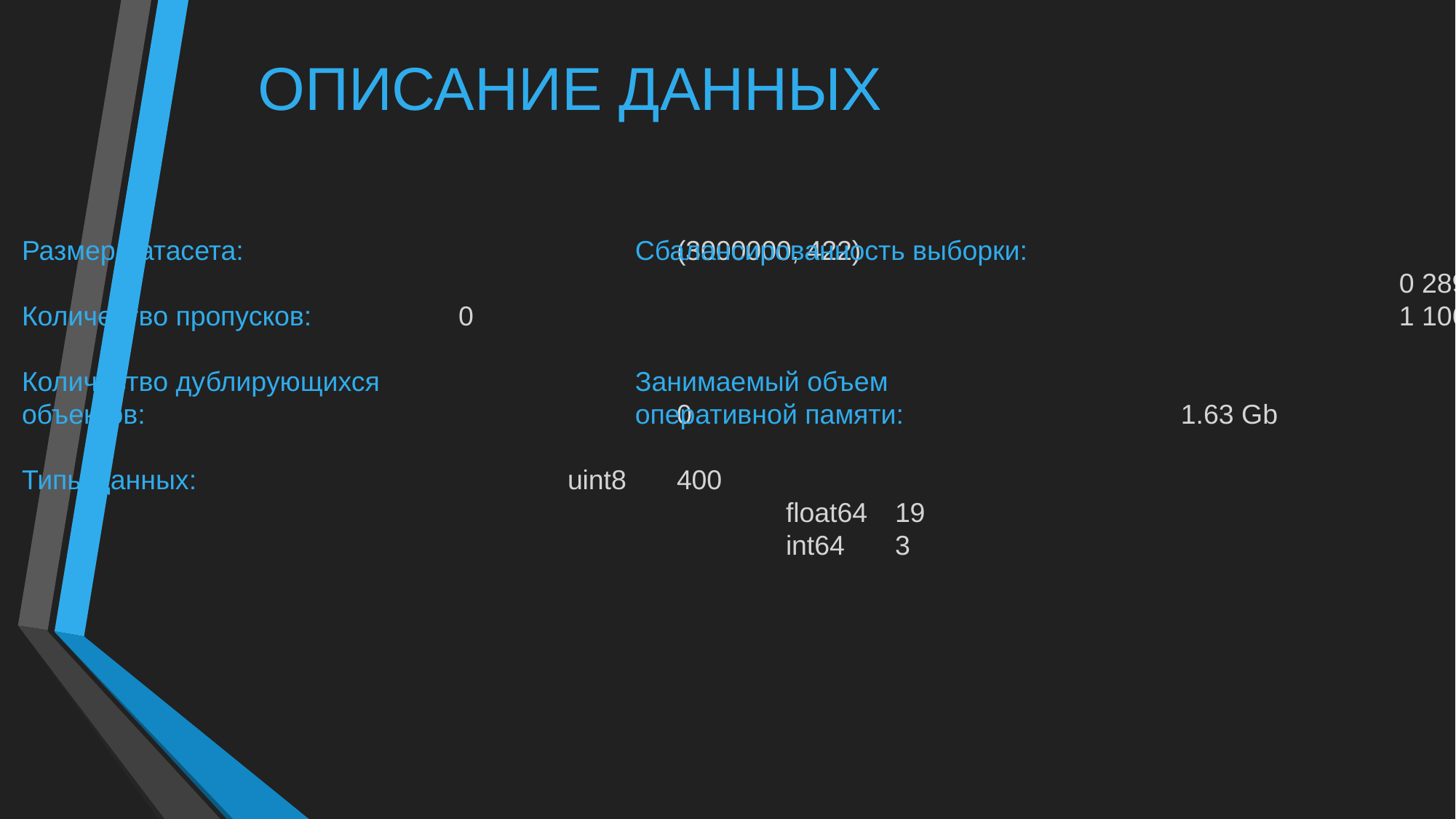

ОПИСАНИЕ ДАННЫХ
Размер датасета: 				(3000000, 422)

Количество пропусков: 		0

Количество дублирующихся
объектов: 					0

Типы данных: 				uint8 	400
							float64 	19
							int64 	3
Cбалансированность выборки:
							0 2893558
							1 106442

Занимаемый объем
оперативной памяти: 			1.63 Gb